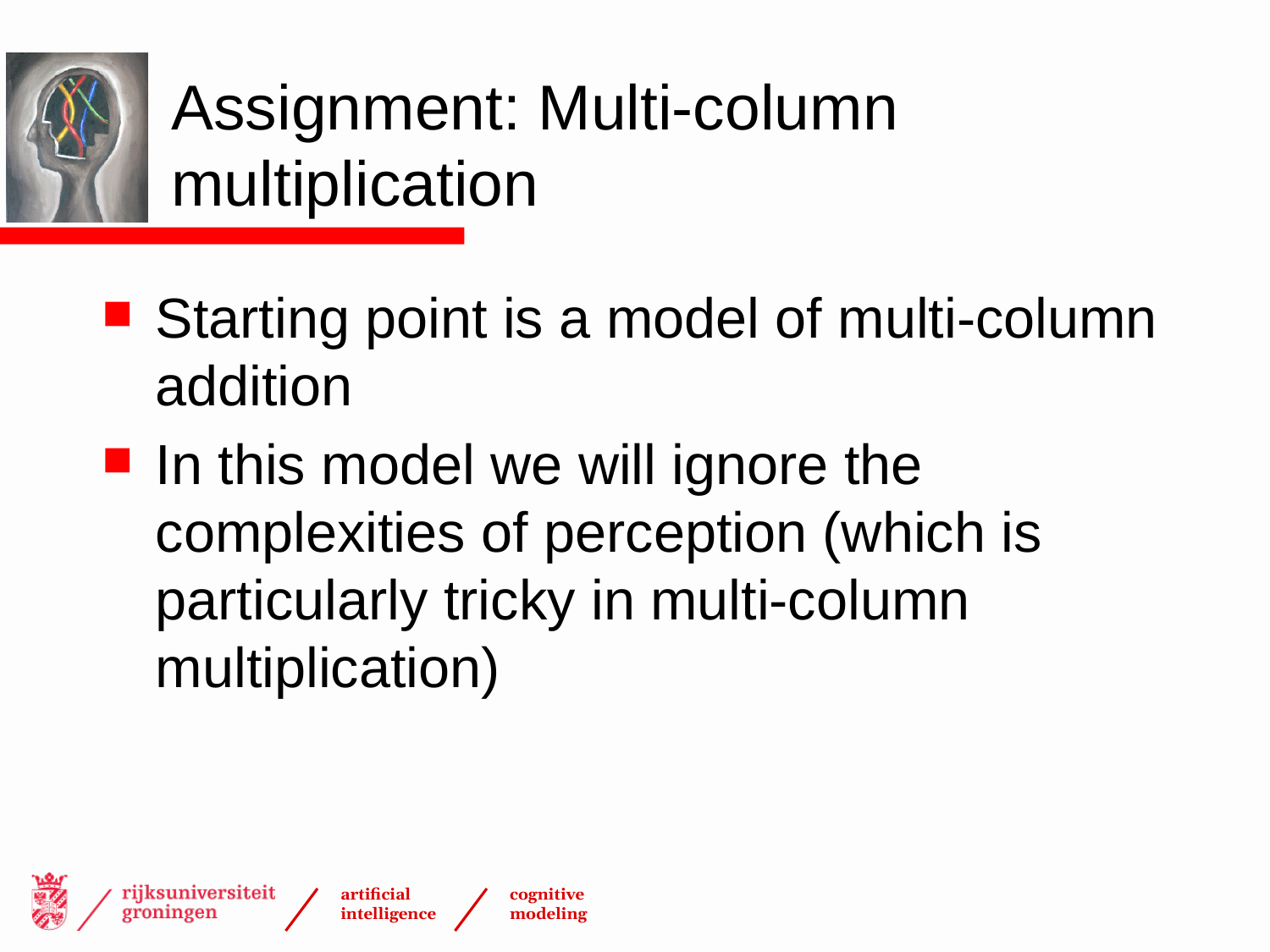

# Assignment: Multi-column multiplication
Starting point is a model of multi-column addition
In this model we will ignore the complexities of perception (which is particularly tricky in multi-column multiplication)